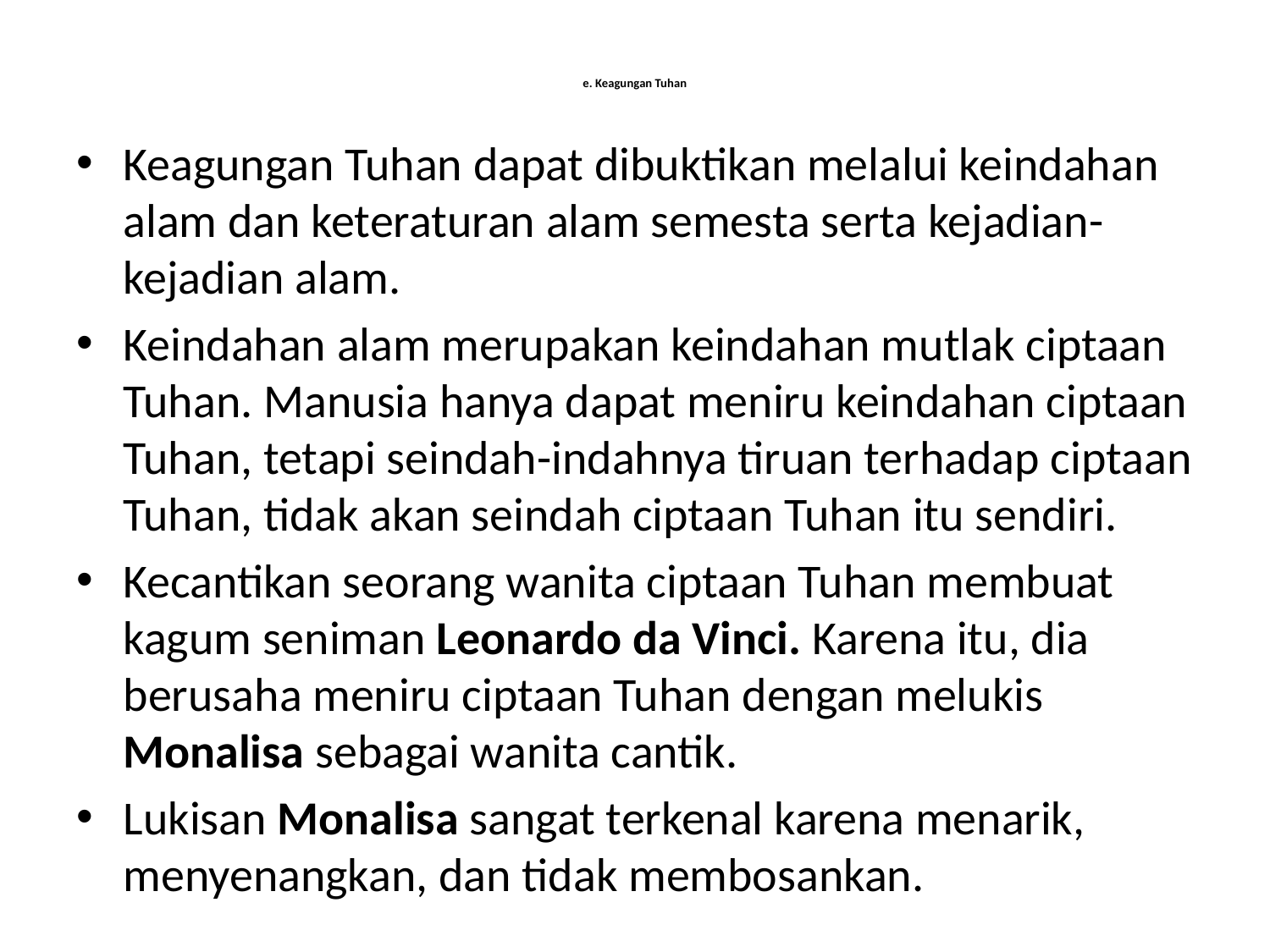

# e. Keagungan Tuhan
Keagungan Tuhan dapat dibuktikan melalui keindahan alam dan keteraturan alam semesta serta kejadian-kejadian alam.
Keindahan alam merupakan keindahan mutlak ciptaan Tuhan. Manusia hanya dapat meniru keindahan ciptaan Tuhan, tetapi seindah-indahnya tiruan terhadap ciptaan Tuhan, tidak akan seindah ciptaan Tuhan itu sendiri.
Kecantikan seorang wanita ciptaan Tuhan membuat kagum seniman Leonardo da Vinci. Karena itu, dia berusaha meniru ciptaan Tuhan dengan melukis Monalisa sebagai wanita cantik.
Lukisan Monalisa sangat terkenal karena menarik, menyenangkan, dan tidak membosankan.